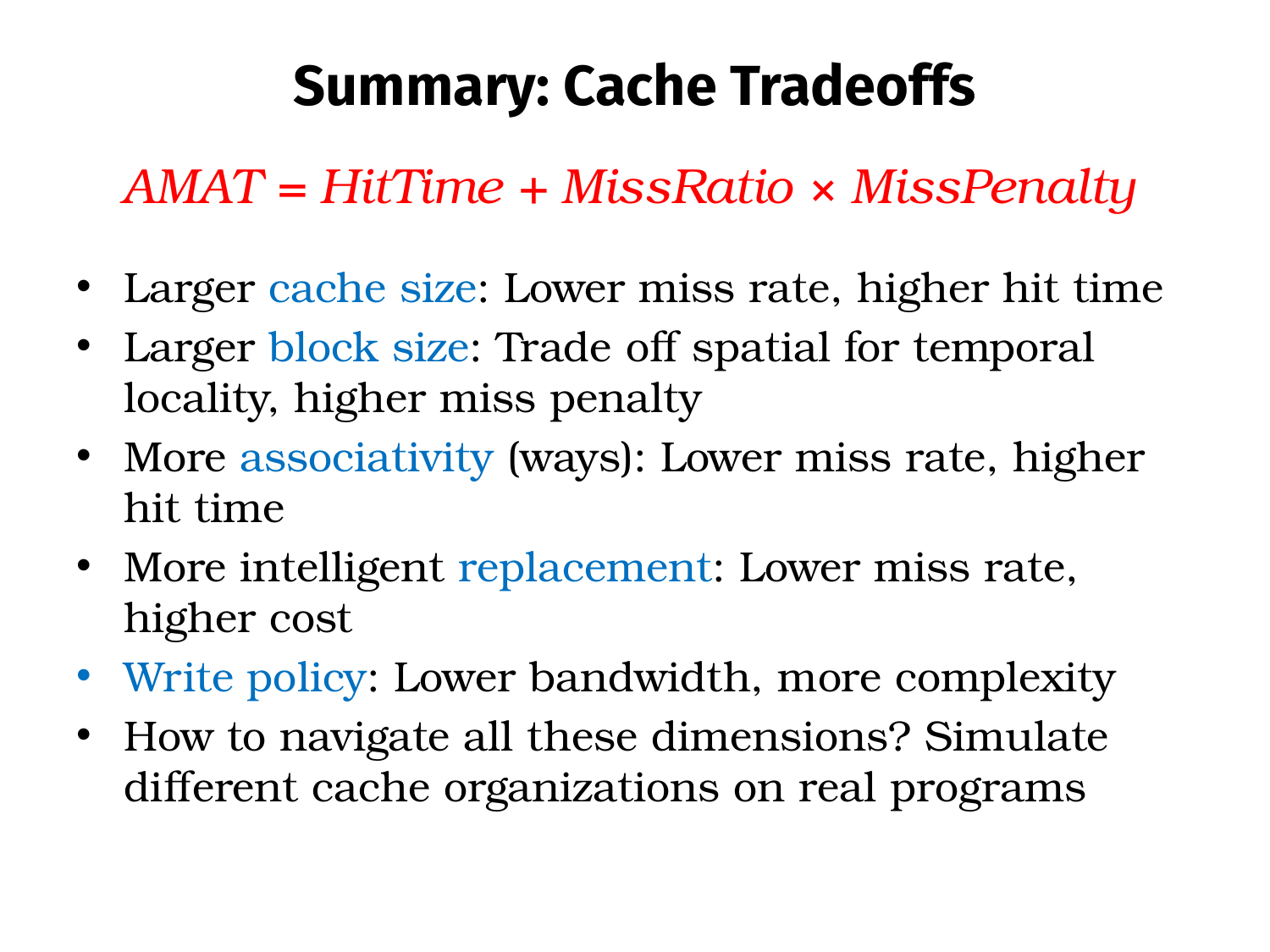

# Summary: Cache Tradeoffs
AMAT = HitTime + MissRatio × MissPenalty
Larger cache size: Lower miss rate, higher hit time
Larger block size: Trade off spatial for temporal locality, higher miss penalty
More associativity (ways): Lower miss rate, higher hit time
More intelligent replacement: Lower miss rate, higher cost
Write policy: Lower bandwidth, more complexity
How to navigate all these dimensions? Simulate different cache organizations on real programs